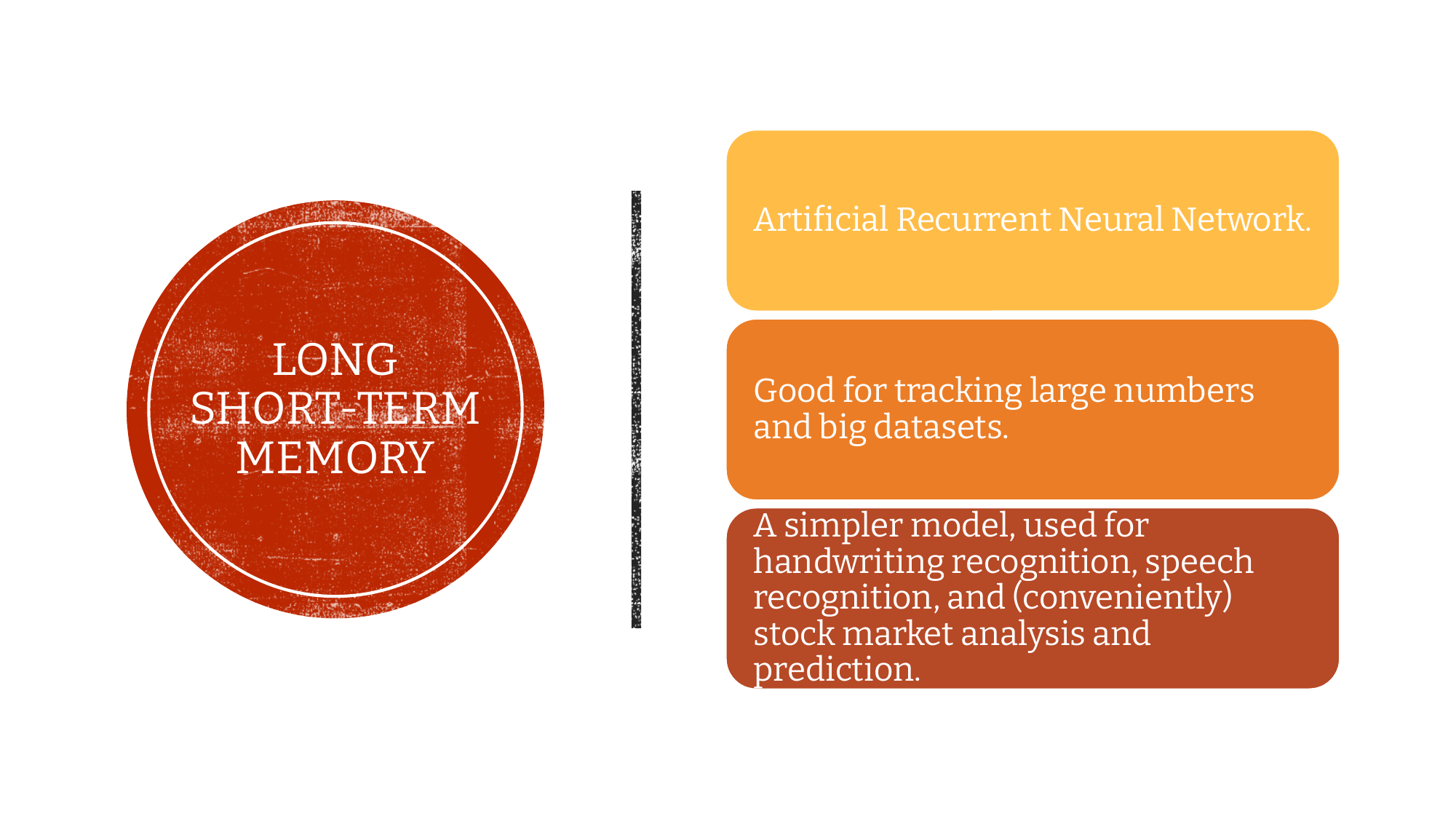

Artificial Recurrent Neural Network.
Good for tracking large numbers and big datasets.
A simpler model, used for handwriting recognition, speech recognition, and (conveniently) stock market analysis and prediction.

# Long short-term memory